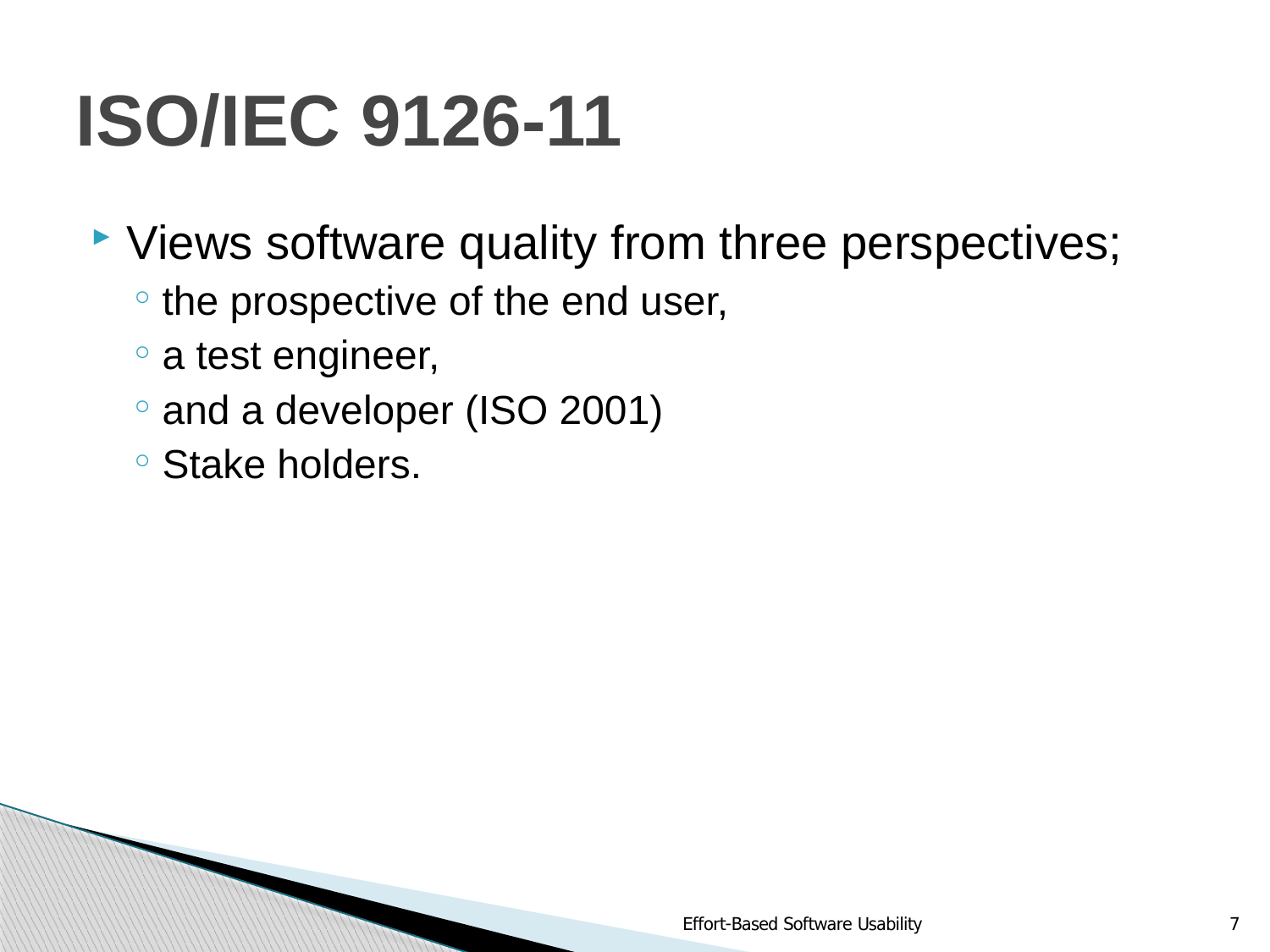

# ISO/IEC 9126-11
Views software quality from three perspectives;
the prospective of the end user,
a test engineer,
and a developer (ISO 2001)
Stake holders.
Effort-Based Software Usability
7